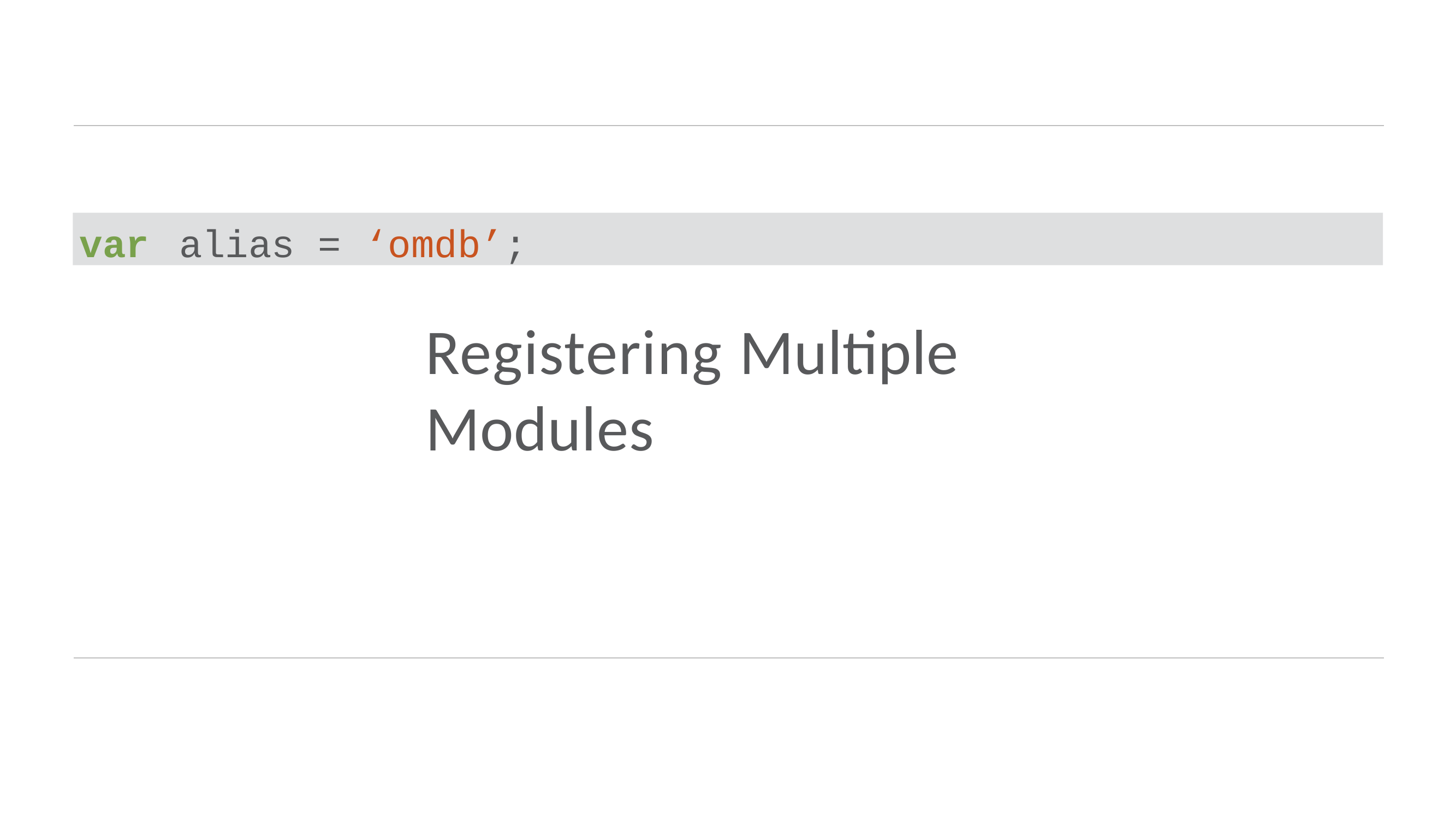

var	alias =	‘omdb’;
# Registering Multiple Modules